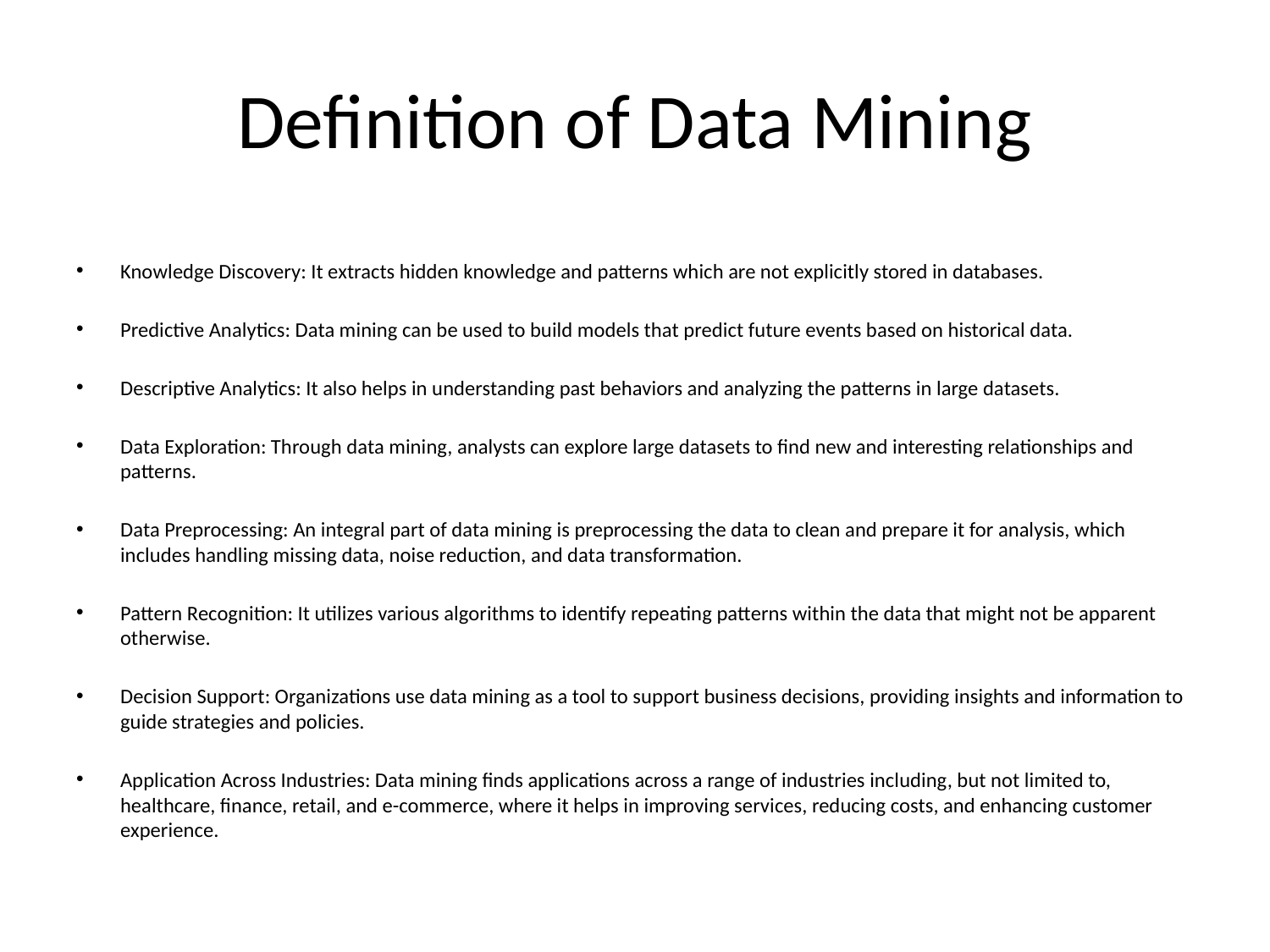

# Definition of Data Mining

Knowledge Discovery: It extracts hidden knowledge and patterns which are not explicitly stored in databases.

Predictive Analytics: Data mining can be used to build models that predict future events based on historical data.

Descriptive Analytics: It also helps in understanding past behaviors and analyzing the patterns in large datasets.

Data Exploration: Through data mining, analysts can explore large datasets to find new and interesting relationships and patterns.

Data Preprocessing: An integral part of data mining is preprocessing the data to clean and prepare it for analysis, which includes handling missing data, noise reduction, and data transformation.

Pattern Recognition: It utilizes various algorithms to identify repeating patterns within the data that might not be apparent otherwise.

Decision Support: Organizations use data mining as a tool to support business decisions, providing insights and information to guide strategies and policies.

Application Across Industries: Data mining finds applications across a range of industries including, but not limited to, healthcare, finance, retail, and e-commerce, where it helps in improving services, reducing costs, and enhancing customer experience.